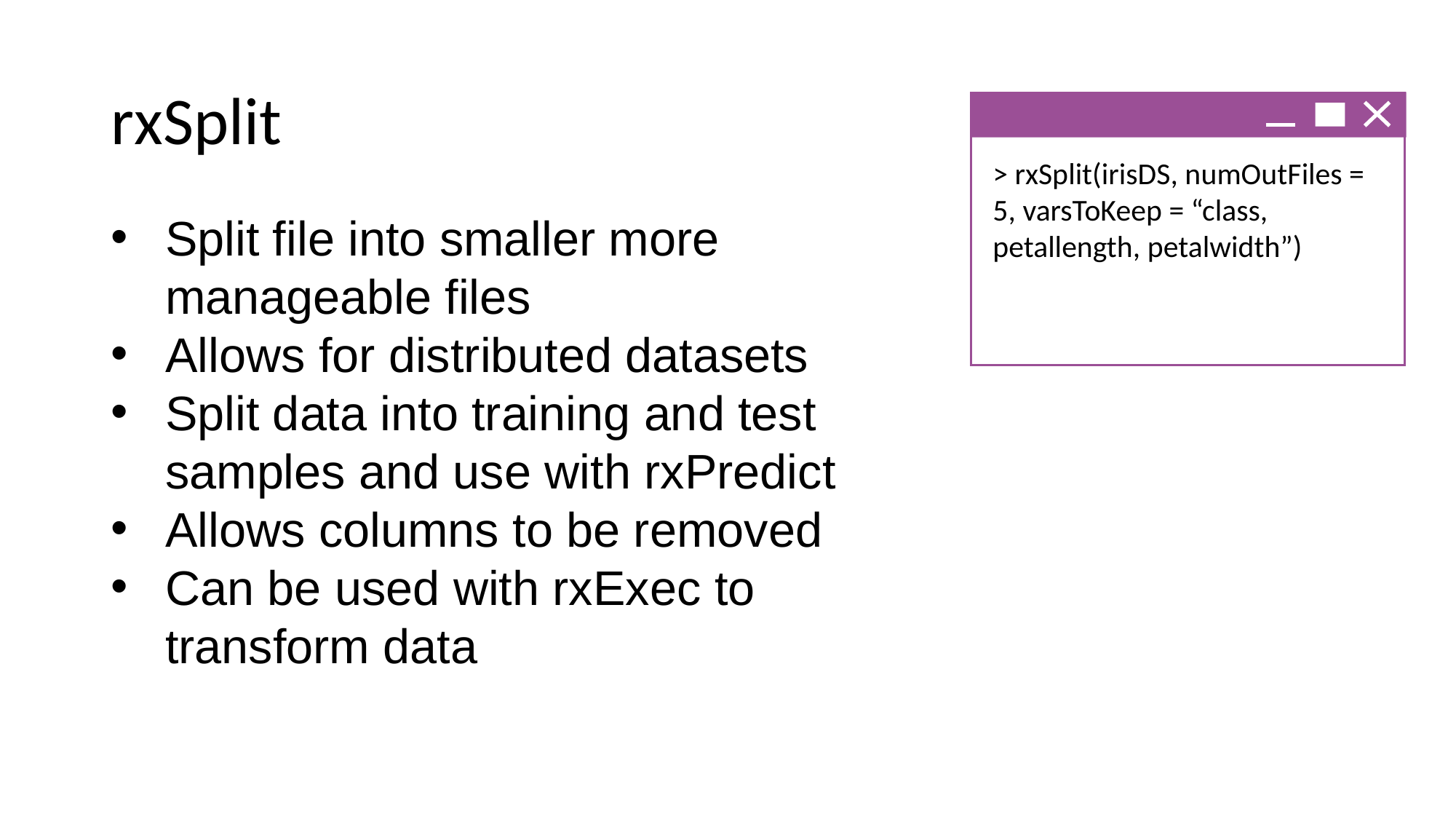

# rxSplit

> rxSplit(irisDS, numOutFiles = 5, varsToKeep = “class, petallength, petalwidth”)

Split file into smaller more manageable files
Allows for distributed datasets
Split data into training and test samples and use with rxPredict
Allows columns to be removed
Can be used with rxExec to transform data